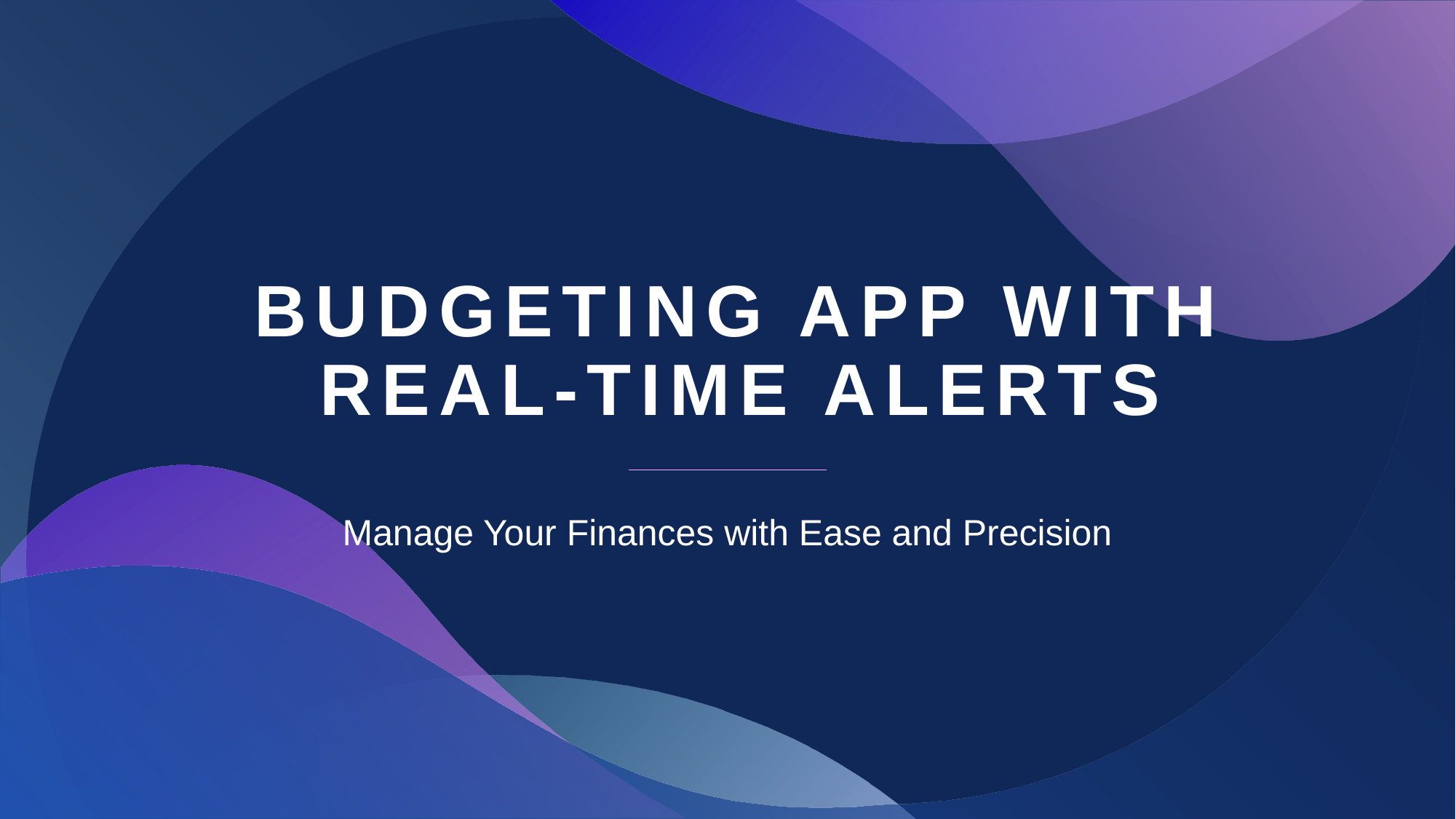

# Budgeting App with Real-Time Alerts
Manage Your Finances with Ease and Precision